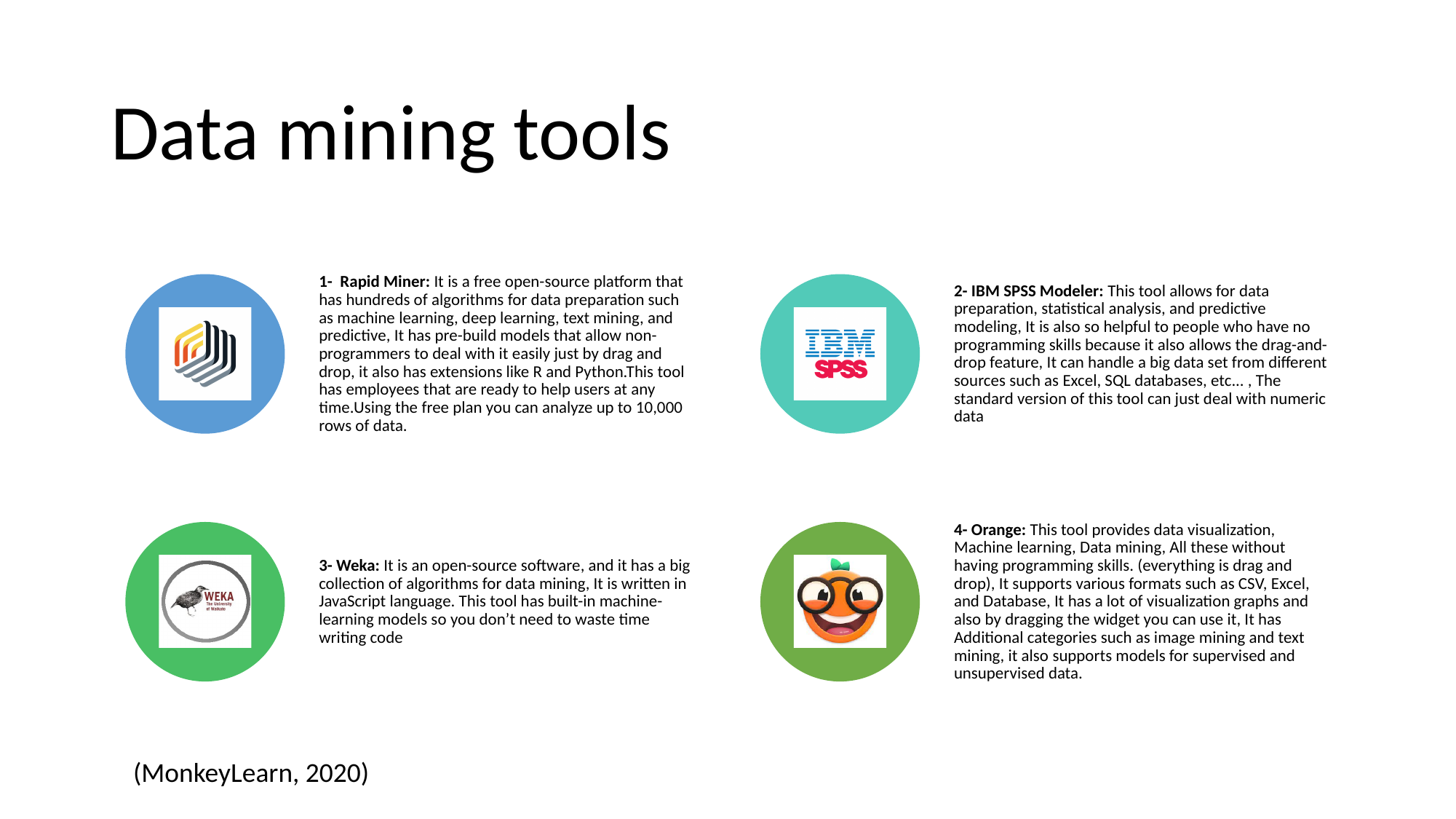

# Data mining tools
1-  Rapid Miner: It is a free open-source platform that has hundreds of algorithms for data preparation such as machine learning, deep learning, text mining, and predictive, It has pre-build models that allow non-programmers to deal with it easily just by drag and drop, it also has extensions like R and Python.This tool has employees that are ready to help users at any time.Using the free plan you can analyze up to 10,000 rows of data.
2- IBM SPSS Modeler: This tool allows for data preparation, statistical analysis, and predictive modeling, It is also so helpful to people who have no programming skills because it also allows the drag-and-drop feature, It can handle a big data set from different sources such as Excel, SQL databases, etc... , The standard version of this tool can just deal with numeric data
3- Weka: It is an open-source software, and it has a big collection of algorithms for data mining, It is written in JavaScript language. This tool has built-in machine-learning models so you don’t need to waste time writing code
4- Orange: This tool provides data visualization, Machine learning, Data mining, All these without having programming skills. (everything is drag and drop), It supports various formats such as CSV, Excel, and Database, It has a lot of visualization graphs and also by dragging the widget you can use it, It has Additional categories such as image mining and text mining, it also supports models for supervised and unsupervised data.
(MonkeyLearn, 2020)